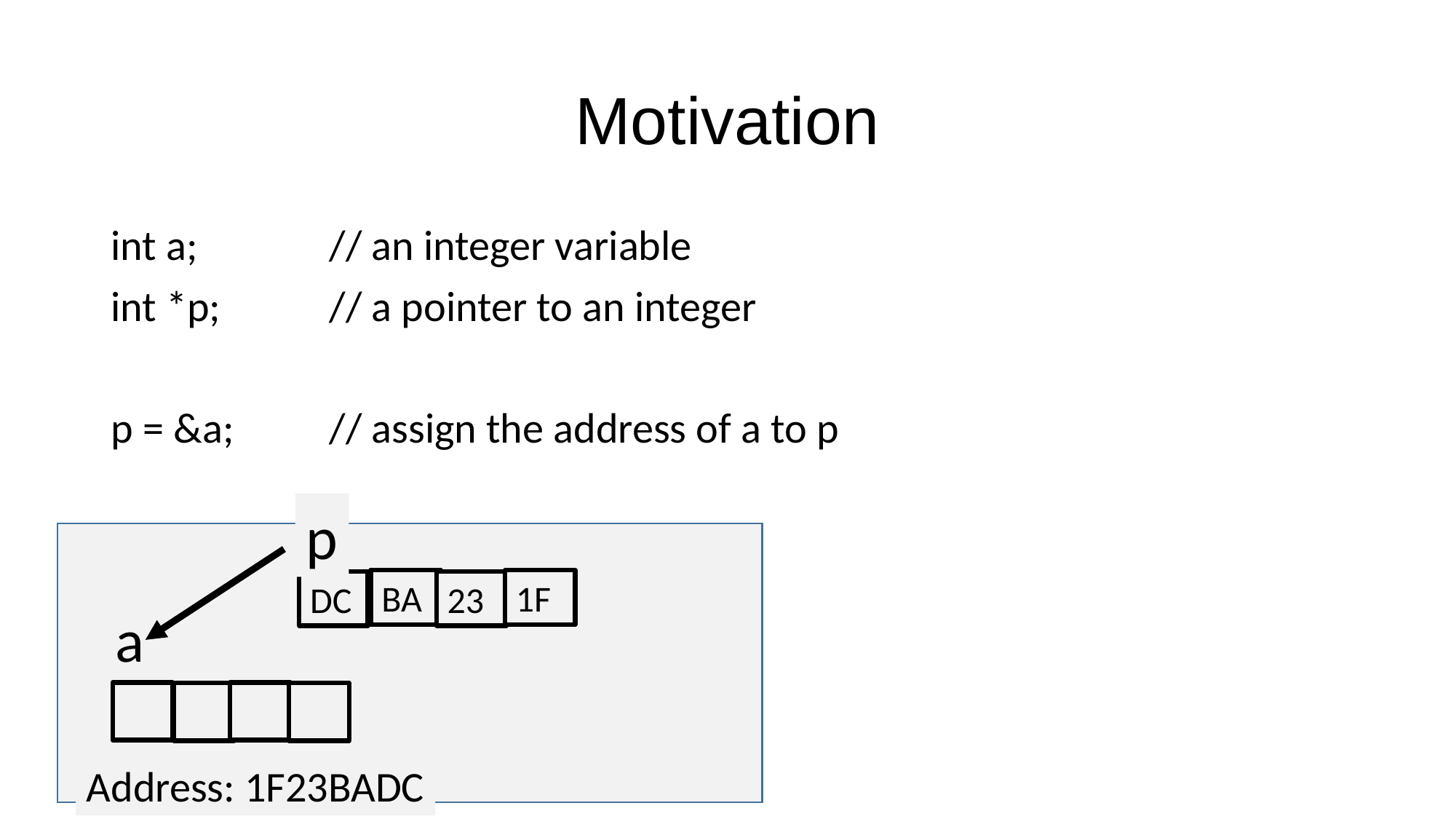

# Motivation
int a;		// an integer variable
int *p;	// a pointer to an integer

p = &a;	// assign the address of a to p

p

BA
1F
DC
23
a

Address: 1F23BADC